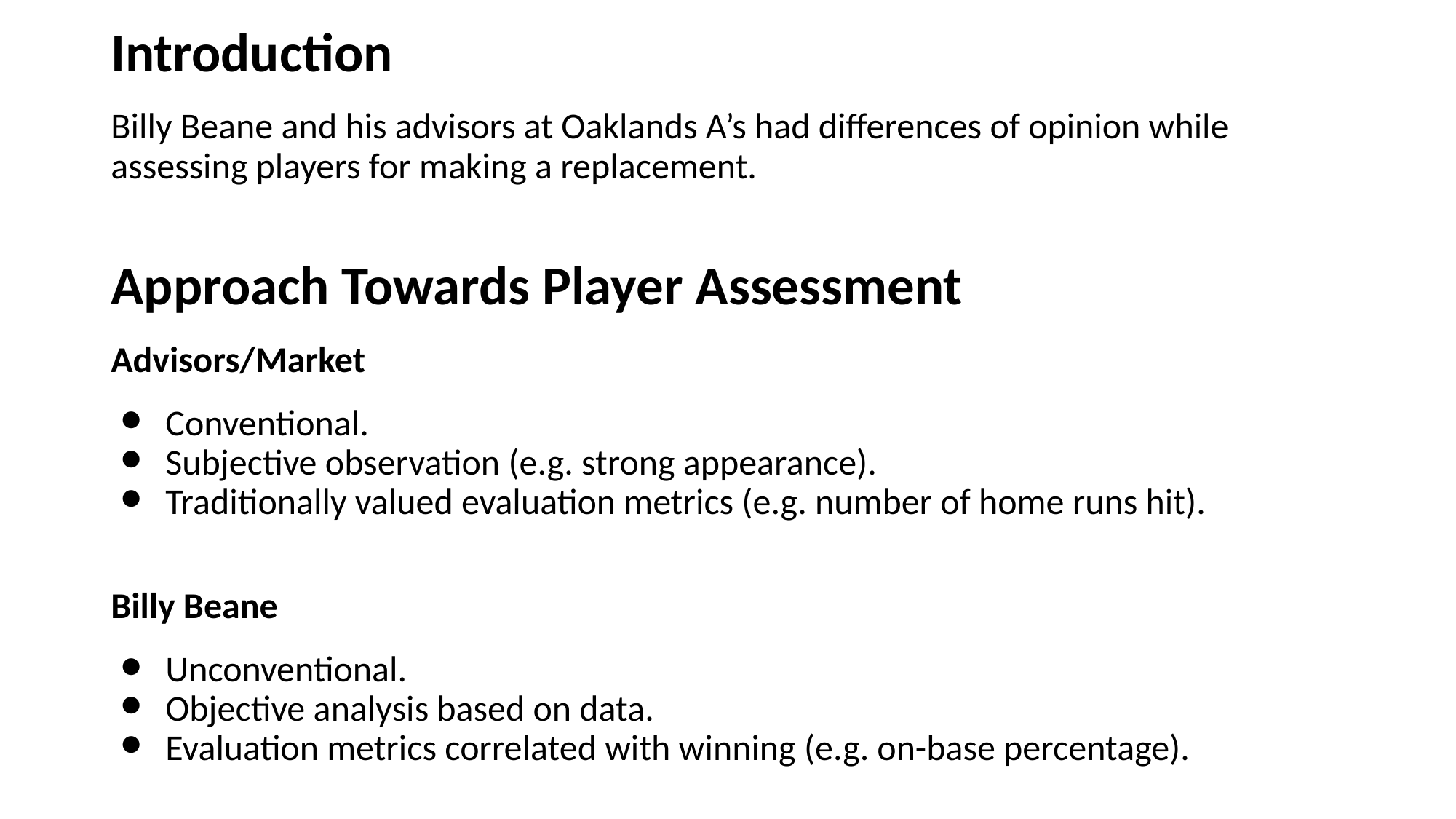

Introduction
Billy Beane and his advisors at Oaklands A’s had differences of opinion while assessing players for making a replacement.

Approach Towards Player Assessment
Advisors/Market
Conventional.
Subjective observation (e.g. strong appearance).
Traditionally valued evaluation metrics (e.g. number of home runs hit).

Billy Beane
Unconventional.
Objective analysis based on data.
Evaluation metrics correlated with winning (e.g. on-base percentage).